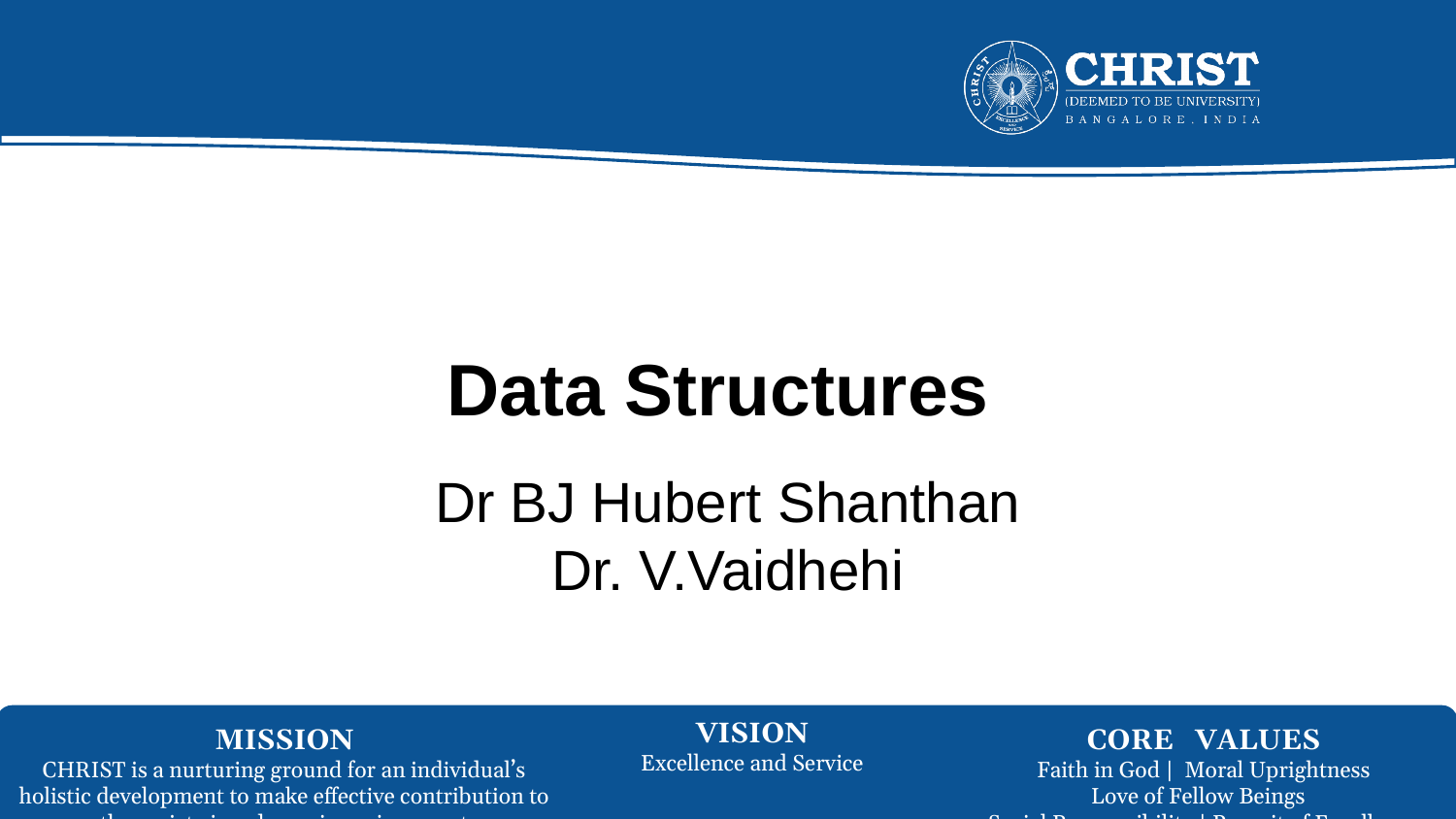

# Data Structures
Dr BJ Hubert Shanthan
Dr. V.Vaidhehi